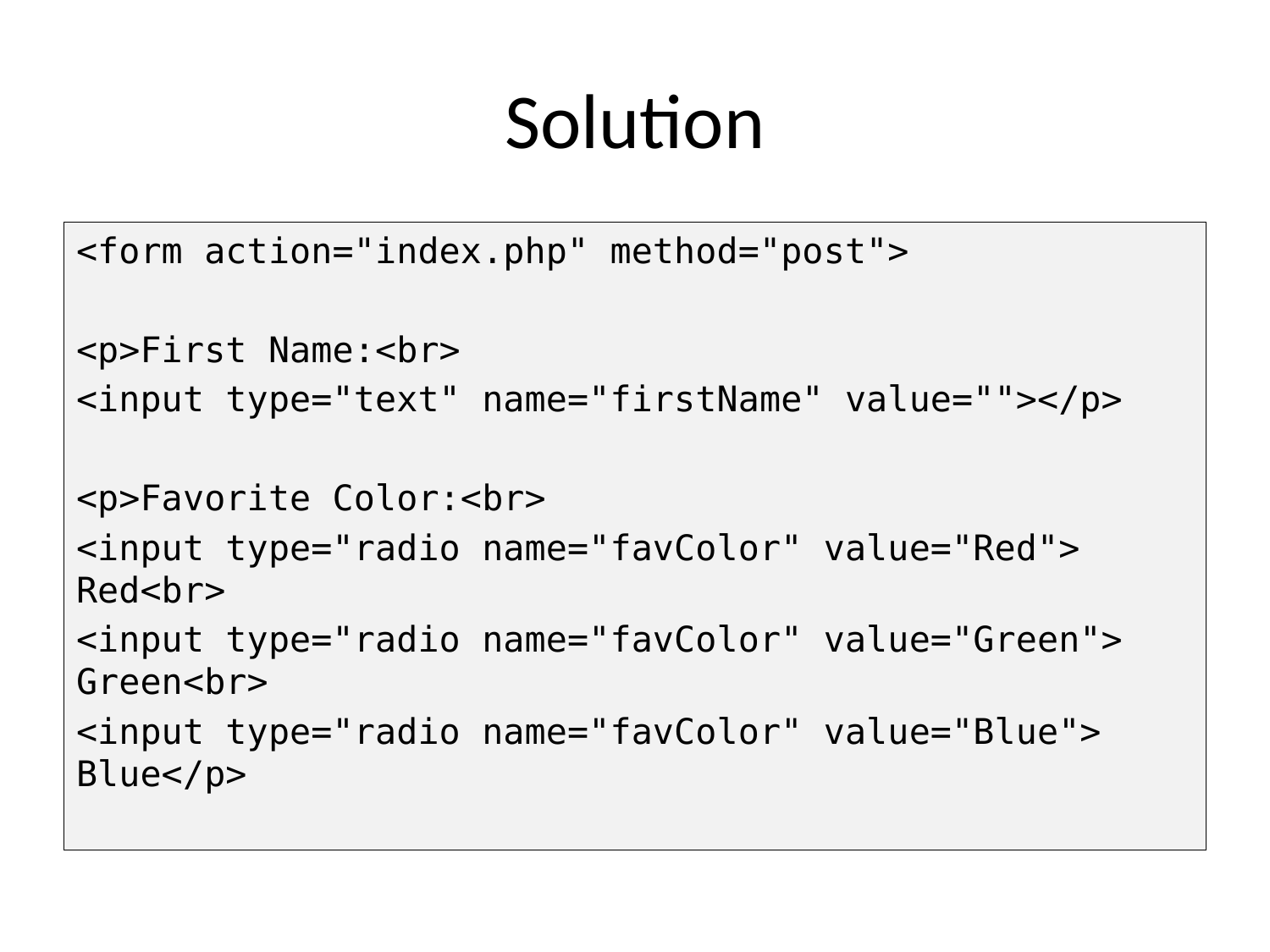

# Solution
<form action="index.php" method="post">

<p>First Name:<br>
<input type="text" name="firstName" value=""></p>

<p>Favorite Color:<br>
<input type="radio name="favColor" value="Red"> Red<br>
<input type="radio name="favColor" value="Green"> Green<br>
<input type="radio name="favColor" value="Blue"> Blue</p>